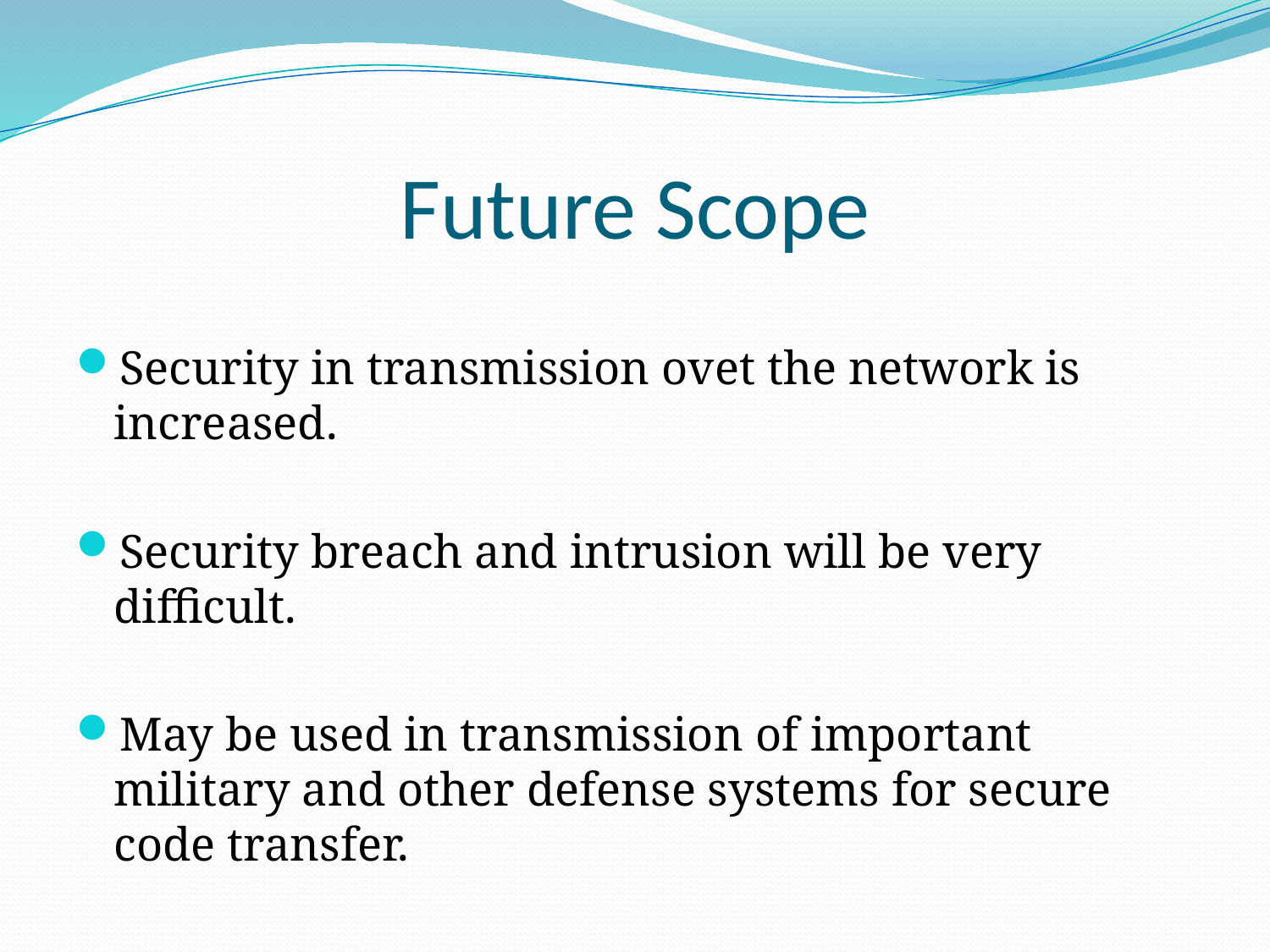

# Future Scope

Security in transmission ovet the network is increased.

Security breach and intrusion will be very difficult.

May be used in transmission of important military and other defense systems for secure code transfer.